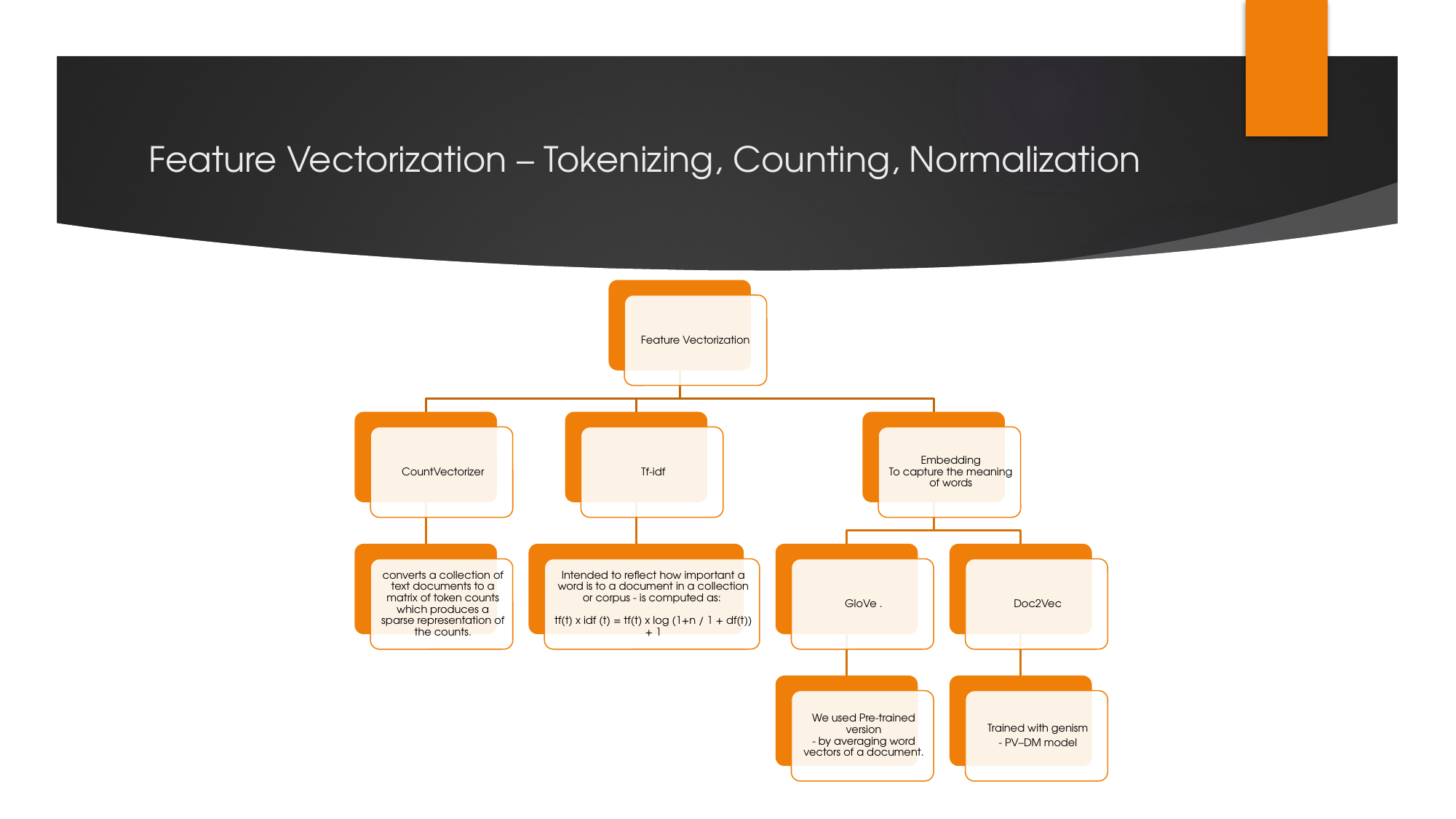

# Feature Vectorization – Tokenizing, Counting, Normalization
Feature Vectorization
CountVectorizer
converts a collection of text documents to a matrix of token counts which produces a sparse representation of the counts.
Tf-idf
Intended to reflect how important a word is to a document in a collection or corpus - is computed as: 
tf(t) x idf (t) = tf(t) x log (1+n / 1 + df(t)) + 1
Embedding
To capture the meaning of words
GloVe .
We used Pre-trained version
- by averaging word vectors of a document.
Doc2Vec
Trained with genism
- PV–DM model